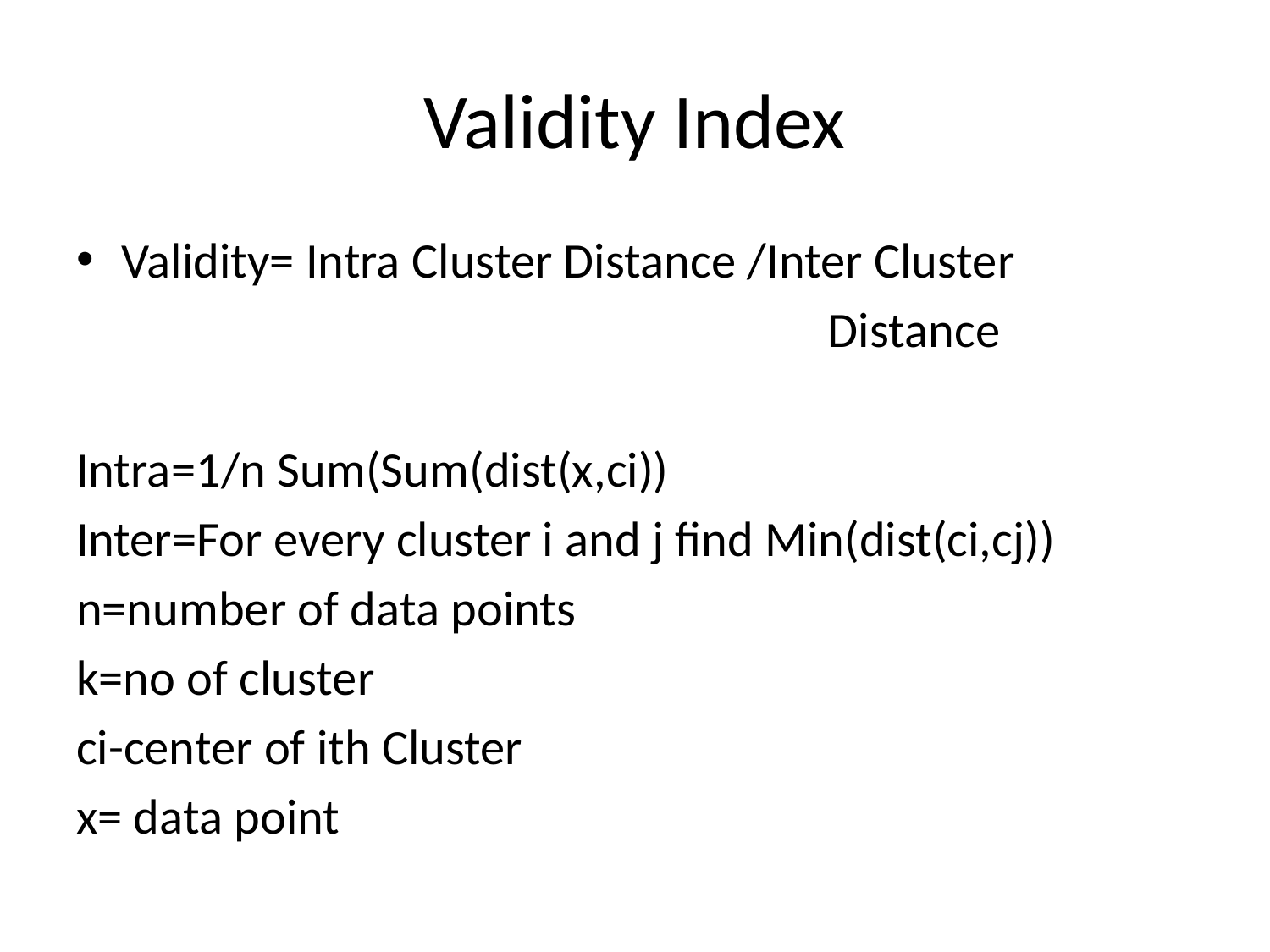

# Validity Index
Validity= Intra Cluster Distance /Inter Cluster
                                                                   Distance

Intra=1/n Sum(Sum(dist(x,ci))
Inter=For every cluster i and j find Min(dist(ci,cj))
n=number of data points
k=no of cluster
ci-center of ith Cluster
x= data point